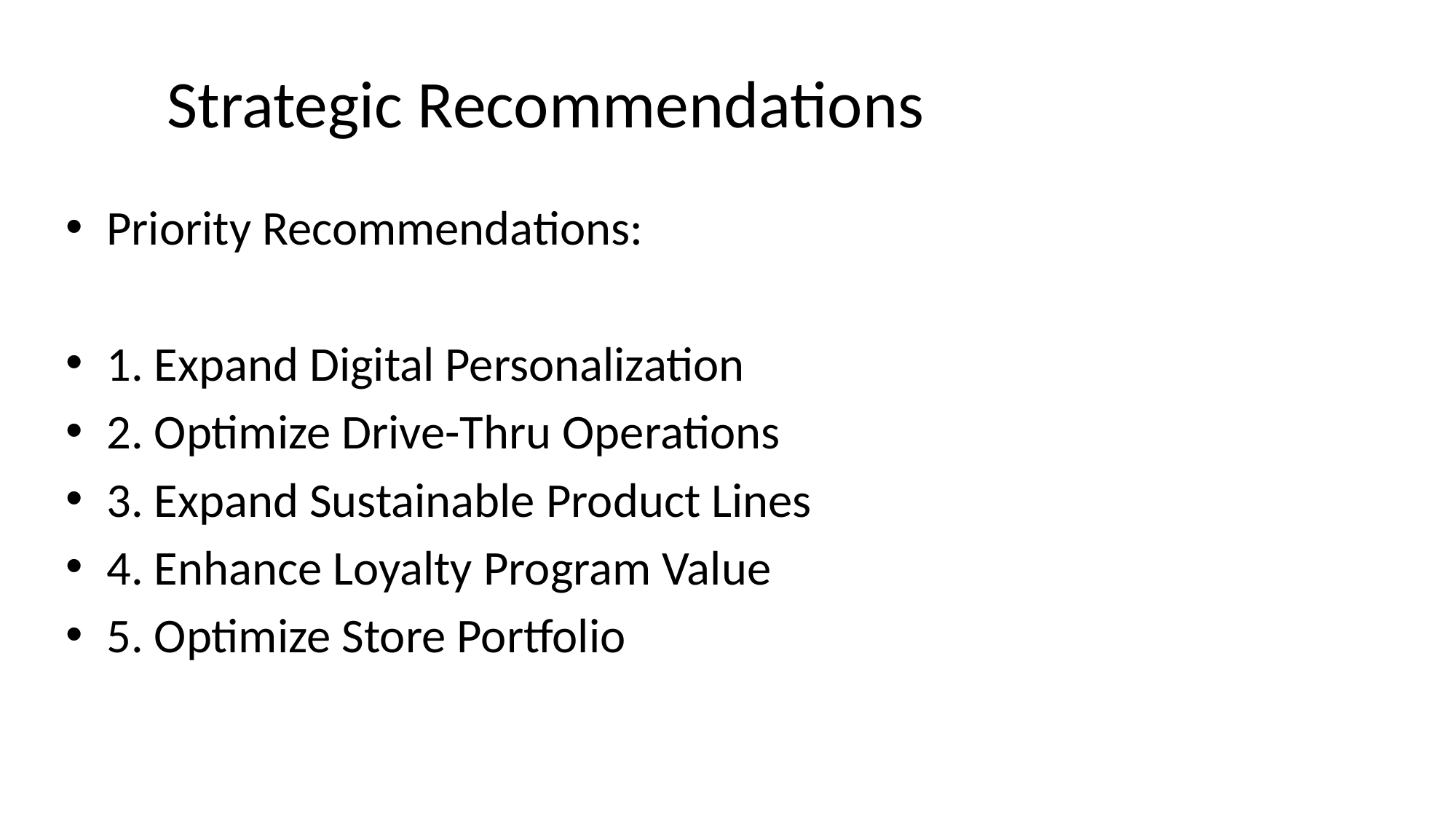

# Strategic Recommendations
Priority Recommendations:

1. Expand Digital Personalization
2. Optimize Drive-Thru Operations
3. Expand Sustainable Product Lines
4. Enhance Loyalty Program Value
5. Optimize Store Portfolio